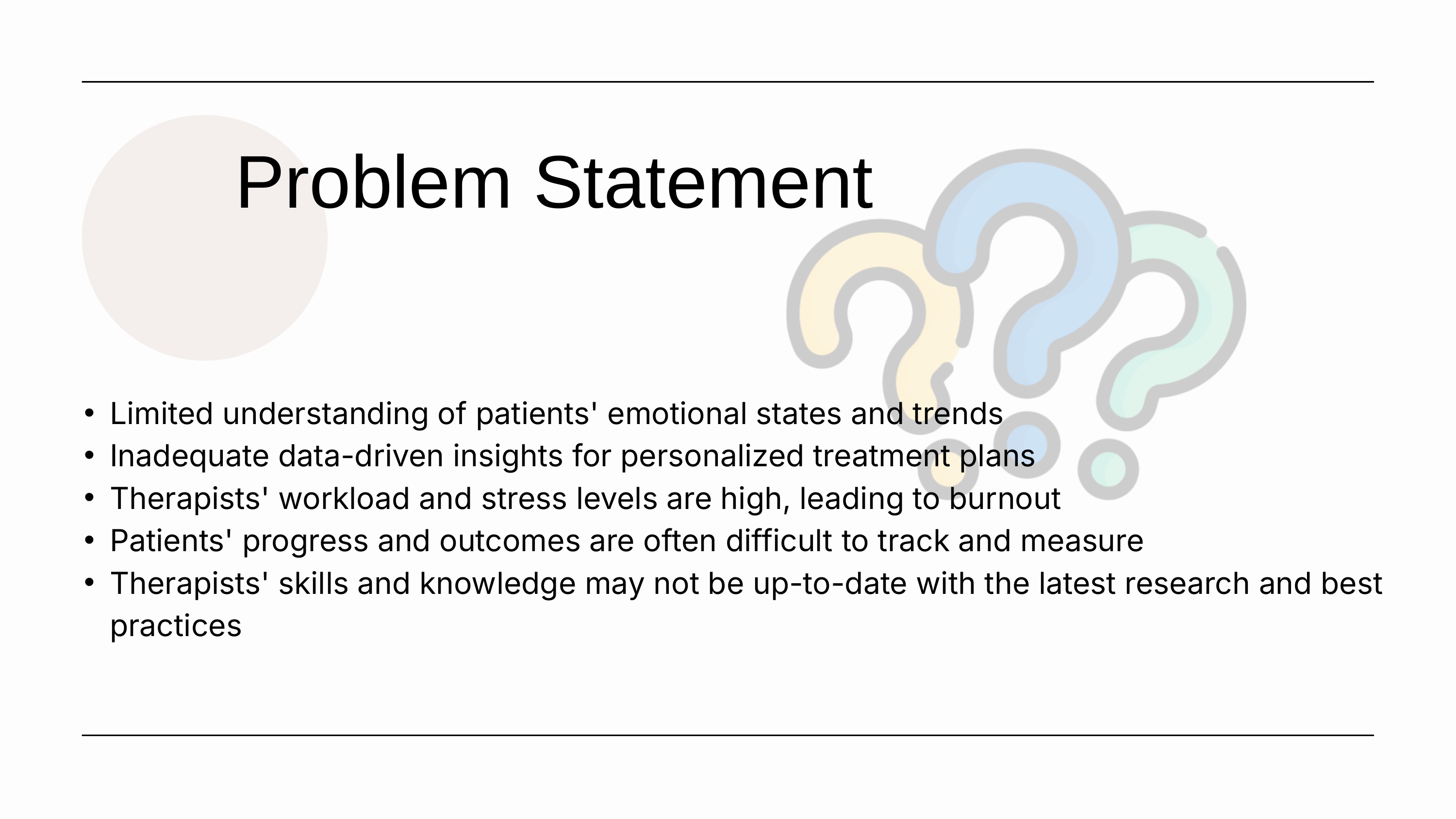

Problem Statement
Limited understanding of patients' emotional states and trends
Inadequate data-driven insights for personalized treatment plans
Therapists' workload and stress levels are high, leading to burnout
Patients' progress and outcomes are often difficult to track and measure
Therapists' skills and knowledge may not be up-to-date with the latest research and best practices